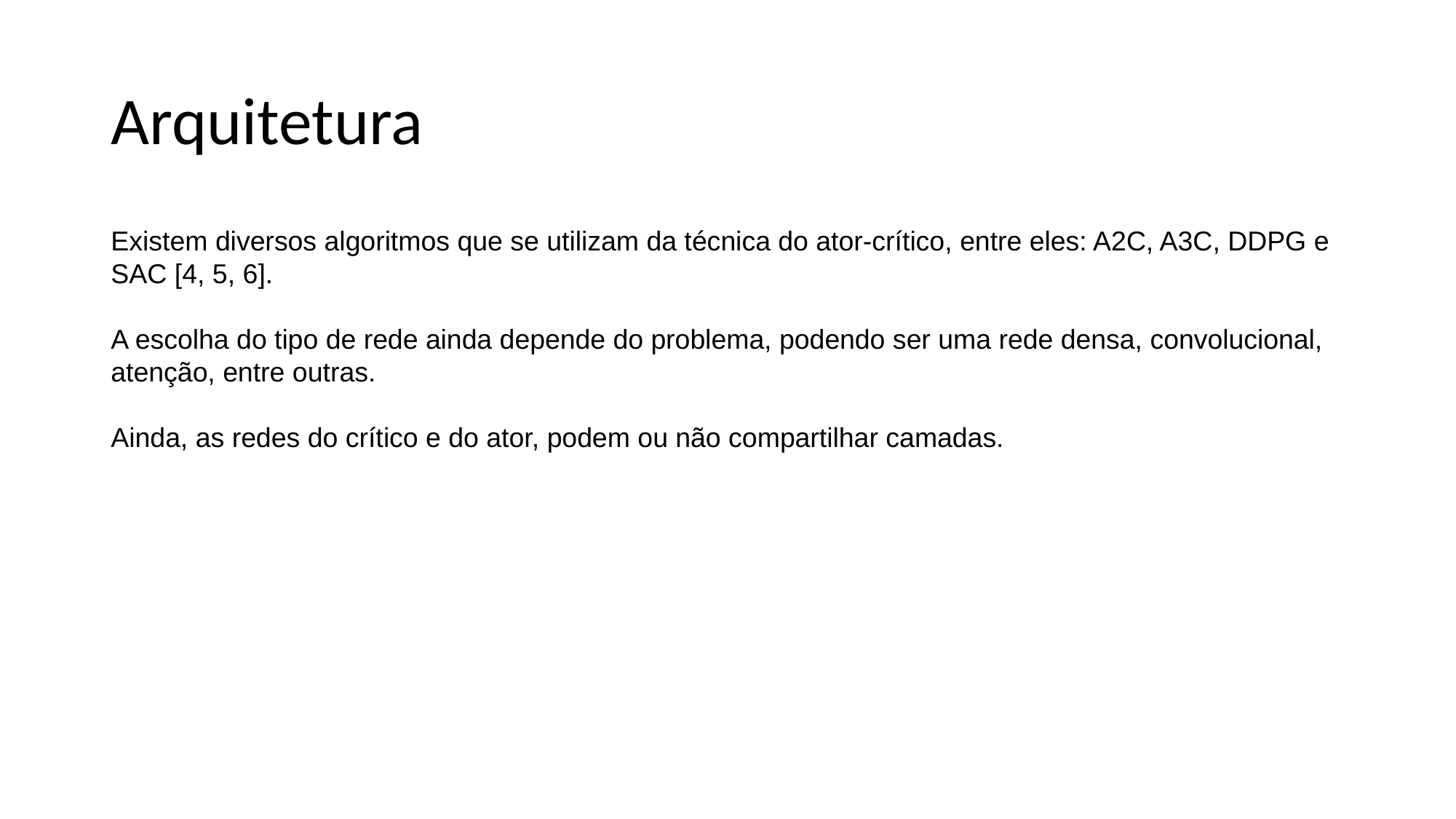

# Arquitetura
Existem diversos algoritmos que se utilizam da técnica do ator-crítico, entre eles: A2C, A3C, DDPG e SAC [4, 5, 6].

A escolha do tipo de rede ainda depende do problema, podendo ser uma rede densa, convolucional, atenção, entre outras.

Ainda, as redes do crítico e do ator, podem ou não compartilhar camadas.